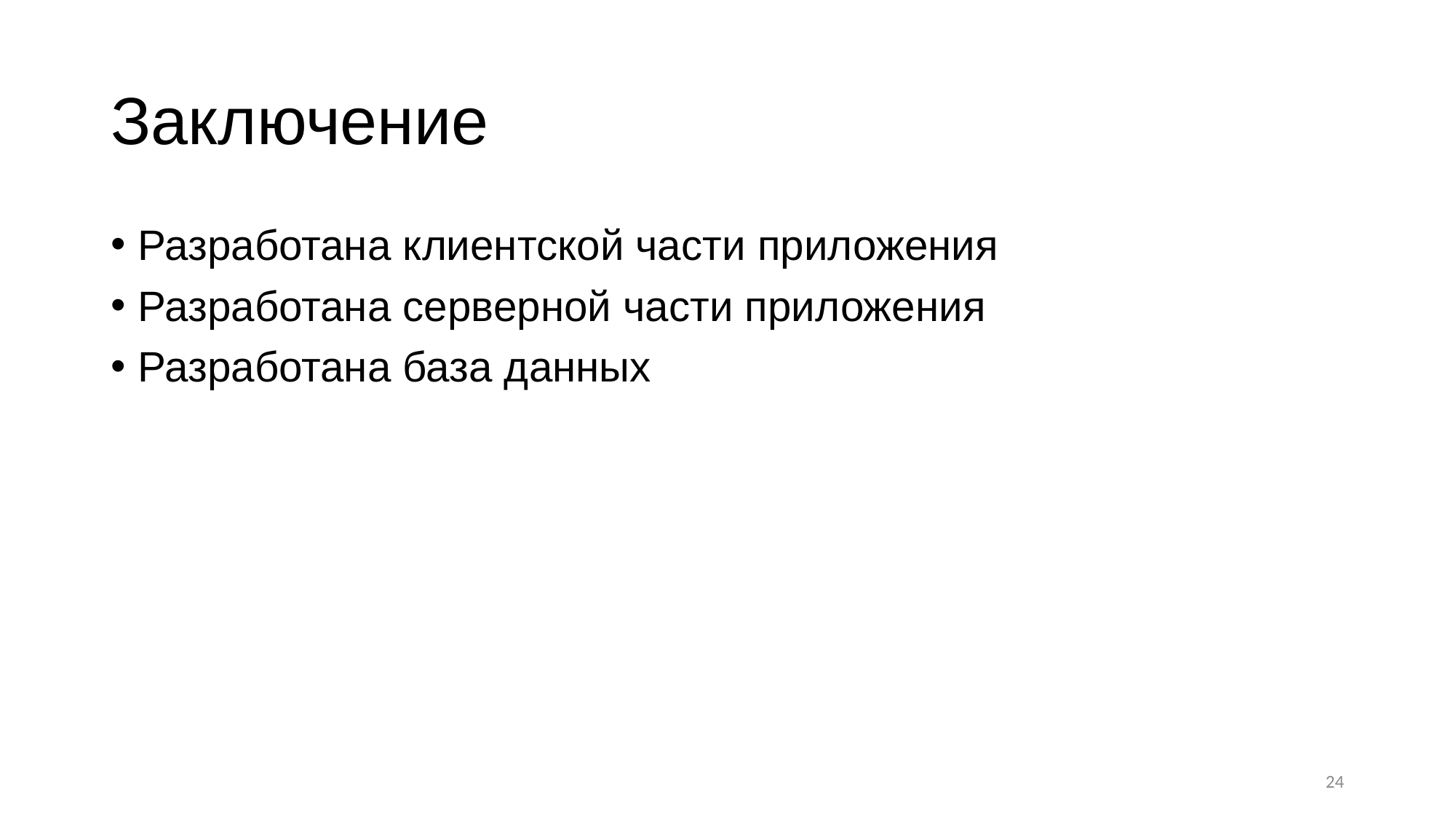

# Заключение
Разработана клиентской части приложения
Разработана серверной части приложения
Разработана база данных
24